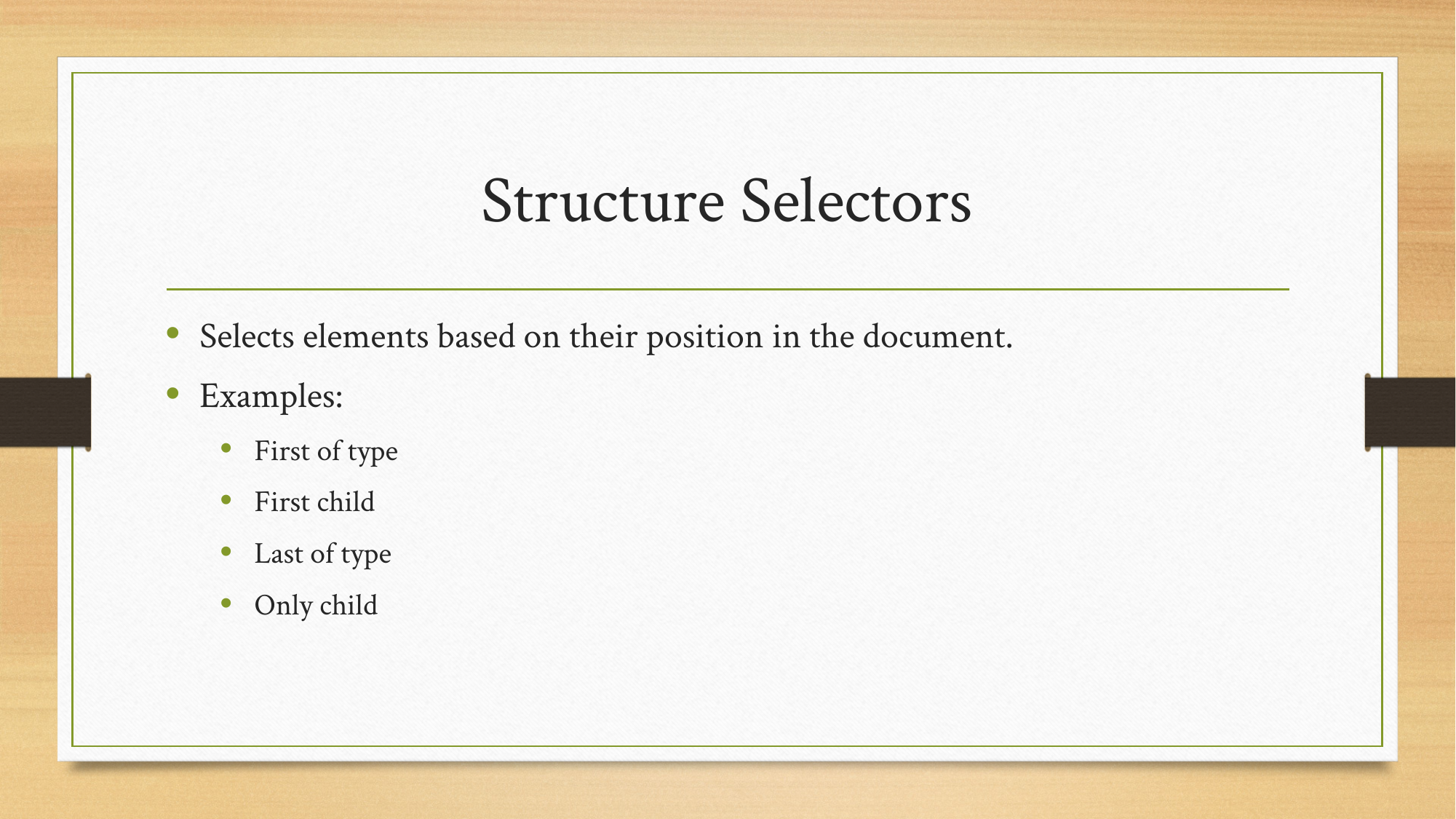

# Structure Selectors
Selects elements based on their position in the document.
Examples:
First of type
First child
Last of type
Only child